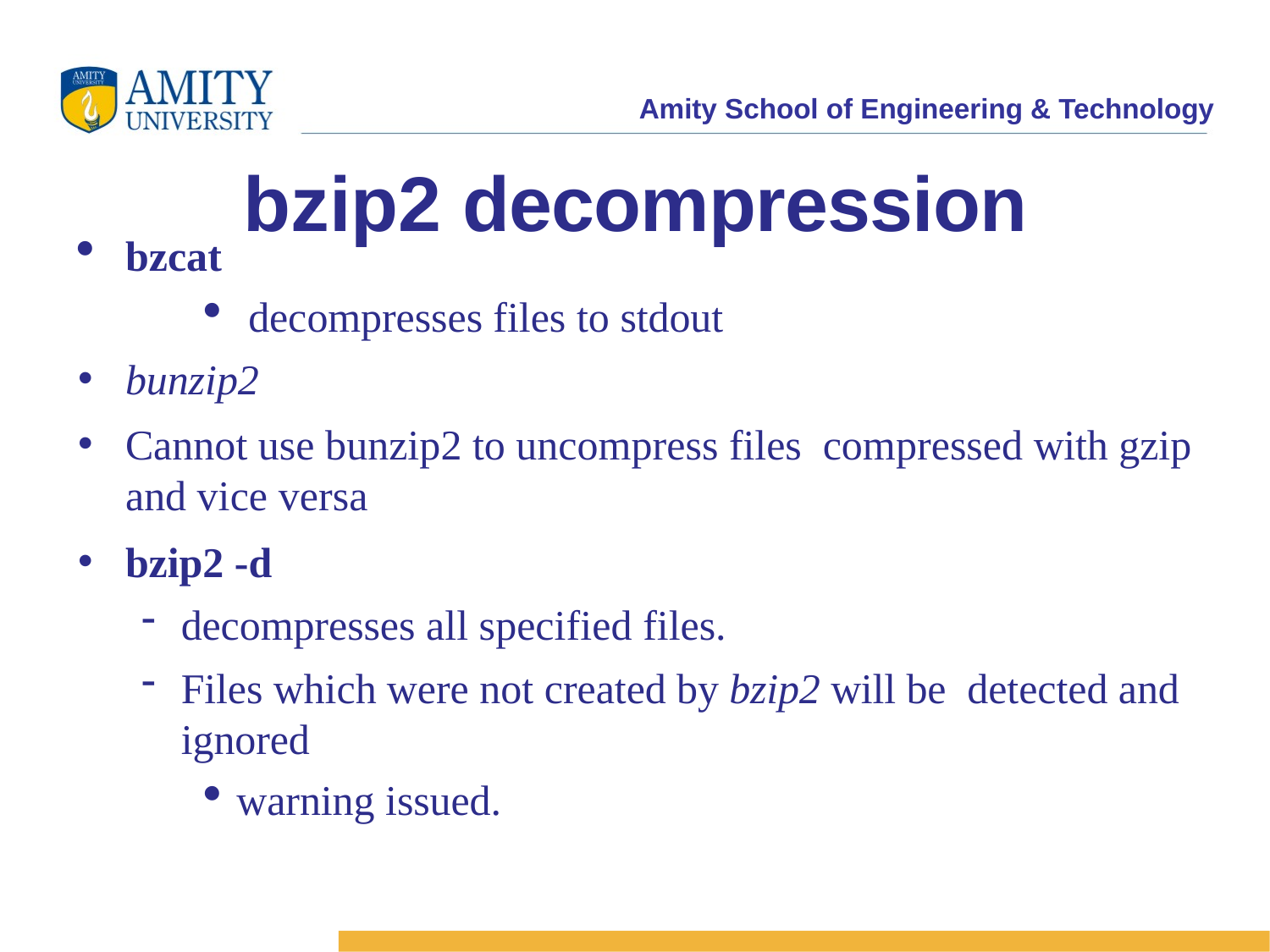

bzip2 decompression
bzcat
decompresses files to stdout
bunzip2
Cannot use bunzip2 to uncompress files  compressed with gzip and vice versa
bzip2 -d
decompresses all specified files.
Files which were not created by bzip2 will be  detected and ignored
warning issued.